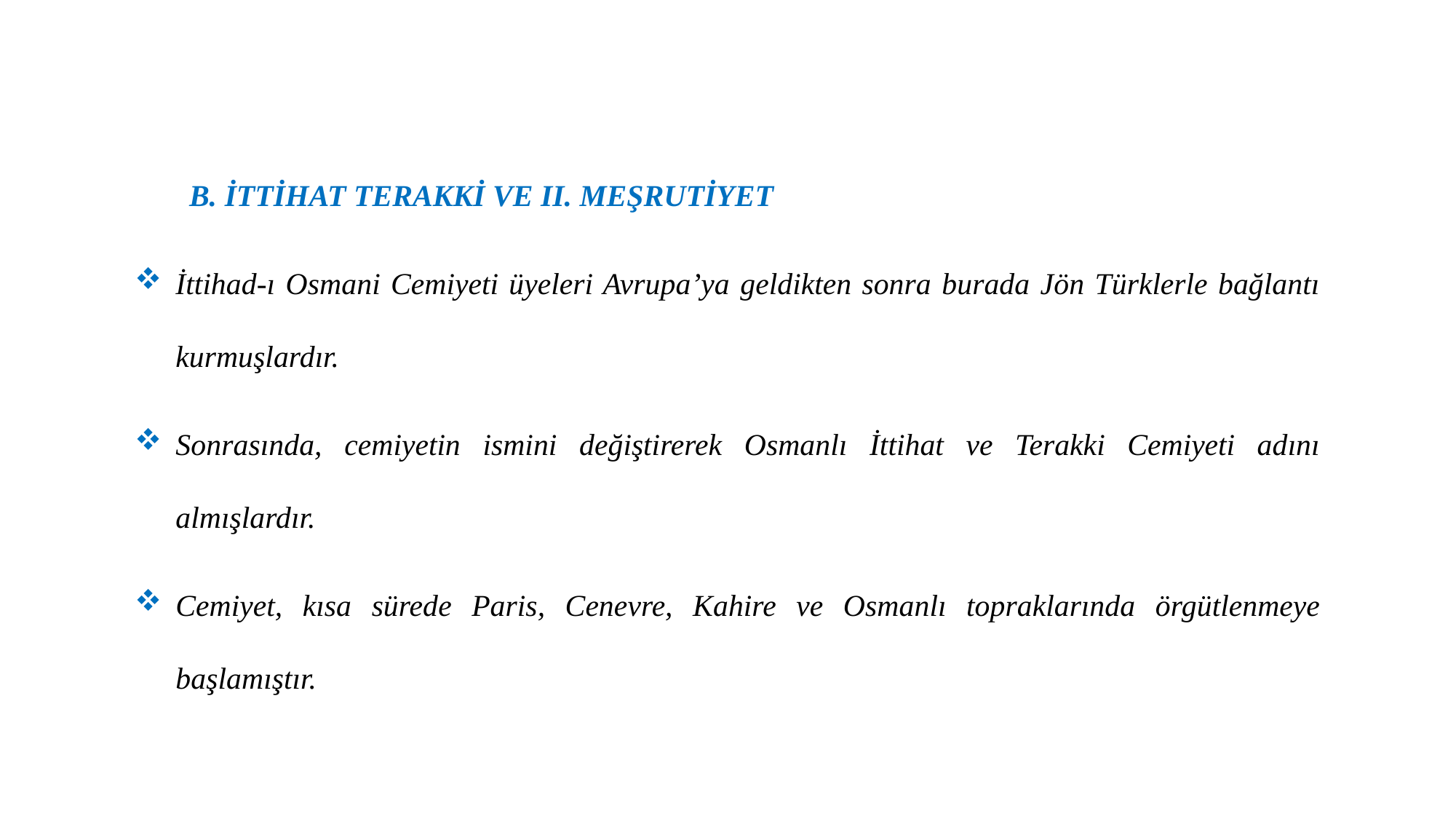

B. İTTİHAT TERAKKİ VE II. MEŞRUTİYET
İttihad-ı Osmani Cemiyeti üyeleri Avrupa’ya geldikten sonra burada Jön Türklerle bağlantı kurmuşlardır.
Sonrasında, cemiyetin ismini değiştirerek Osmanlı İttihat ve Terakki Cemiyeti adını almışlardır.
Cemiyet, kısa sürede Paris, Cenevre, Kahire ve Osmanlı topraklarında örgütlenmeye başlamıştır.